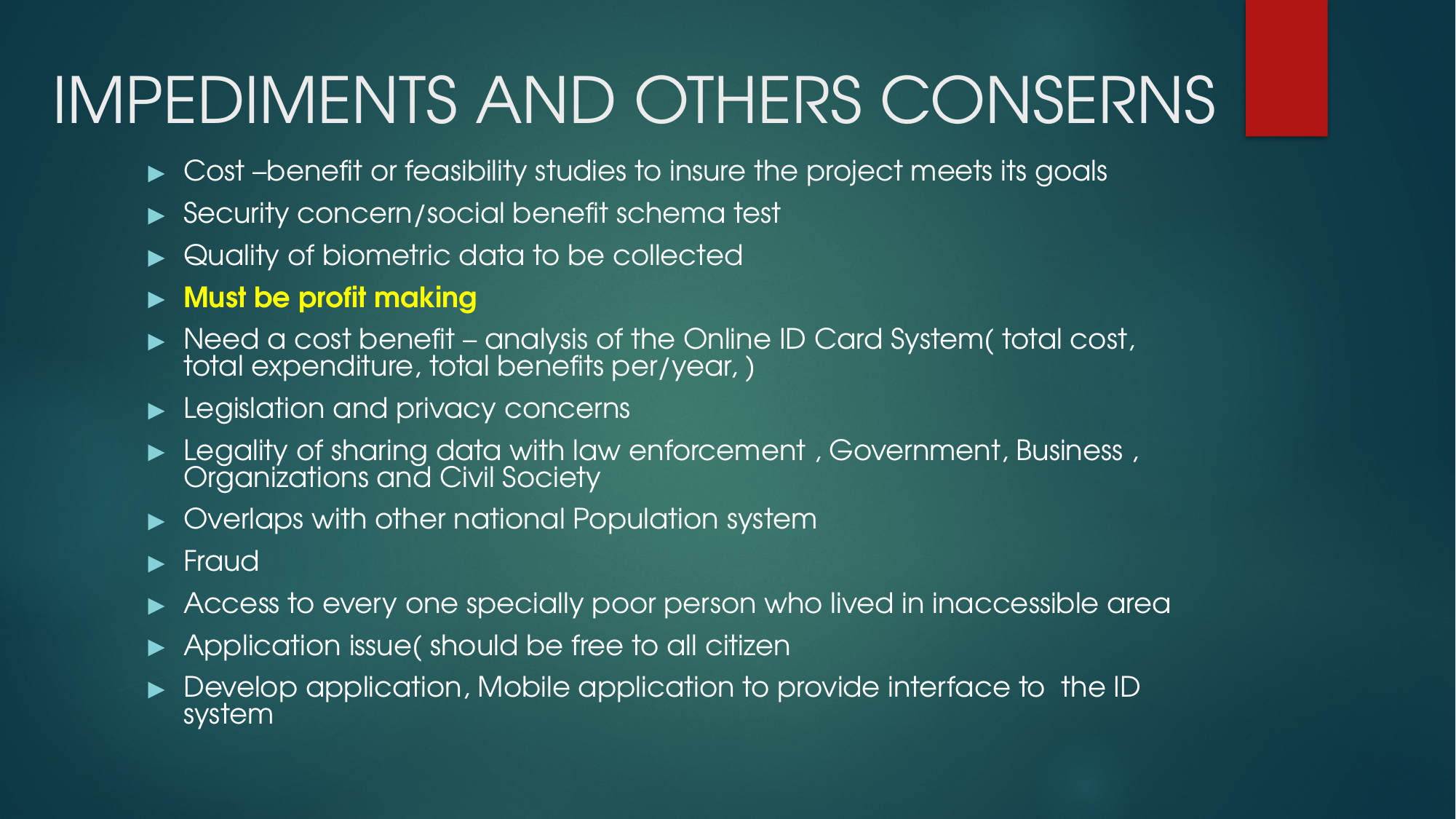

# IMPEDIMENTS AND OTHERS CONSERNS
Cost –benefit or feasibility studies to insure the project meets its goals
Security concern/social benefit schema test
Quality of biometric data to be collected
Must be profit making
Need a cost benefit – analysis of the Online ID Card System( total cost, total expenditure, total benefits per/year, )
Legislation and privacy concerns
Legality of sharing data with law enforcement , Government, Business , Organizations and Civil Society
Overlaps with other national Population system
Fraud
Access to every one specially poor person who lived in inaccessible area
Application issue( should be free to all citizen
Develop application, Mobile application to provide interface to  the ID system